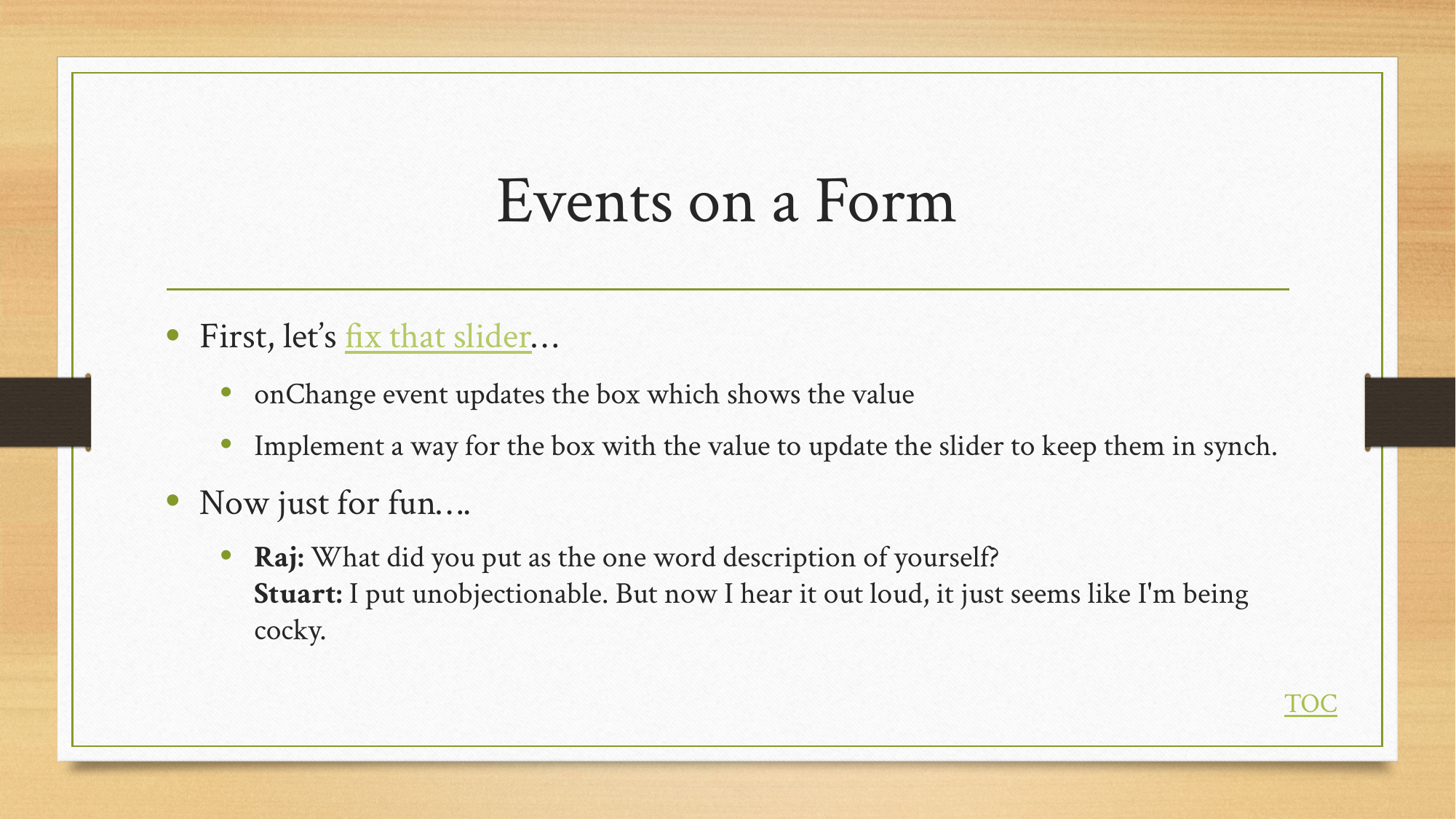

# Events on a Form
First, let’s fix that slider…
onChange event updates the box which shows the value
Implement a way for the box with the value to update the slider to keep them in synch.
Now just for fun….
Raj: What did you put as the one word description of yourself?
Stuart: I put unobjectionable. But now I hear it out loud, it just seems like I'm being cocky.
TOC